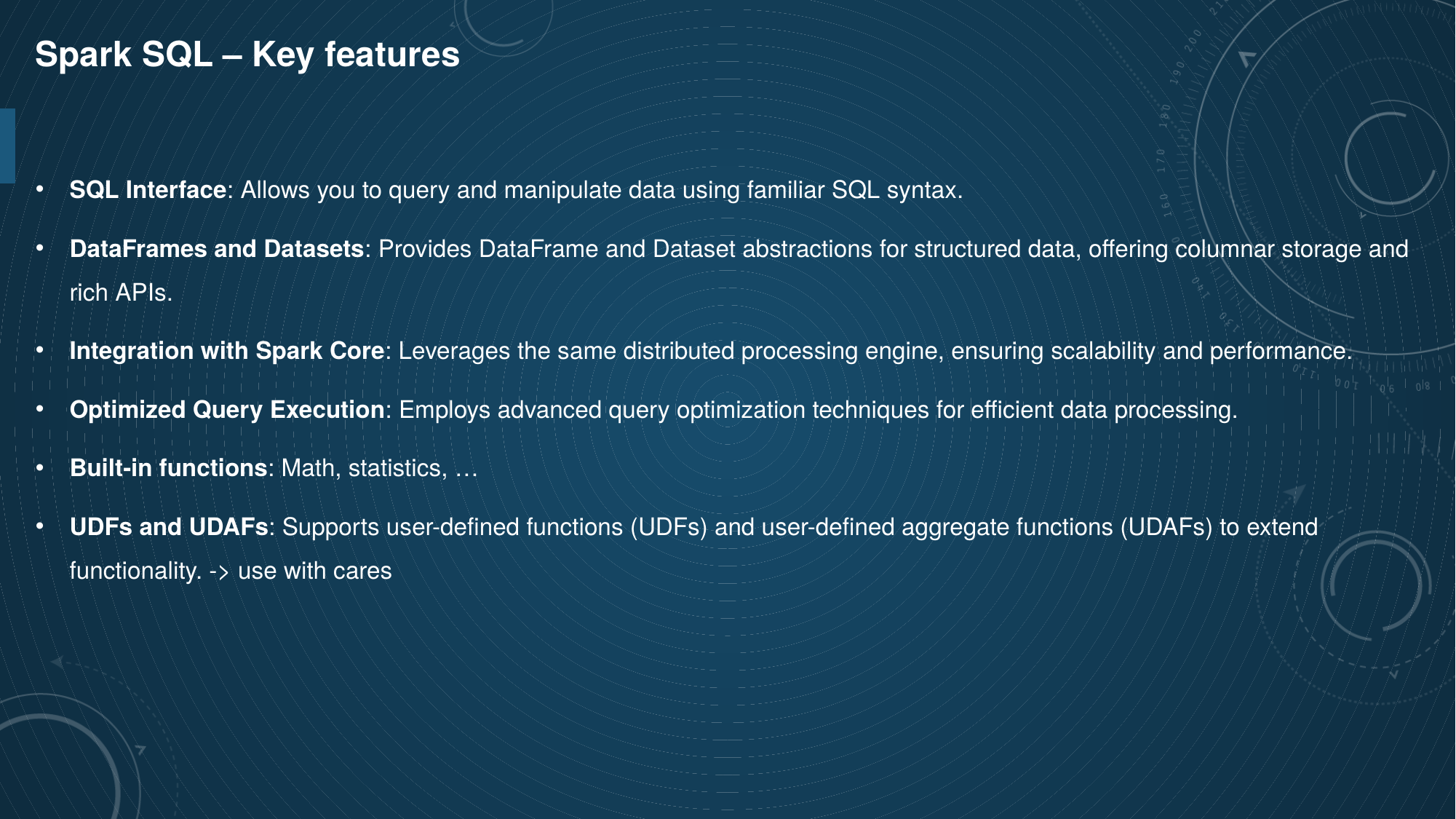

Spark SQL – Key features

SQL Interface: Allows you to query and manipulate data using familiar SQL syntax.
DataFrames and Datasets: Provides DataFrame and Dataset abstractions for structured data, offering columnar storage and rich APIs.
Integration with Spark Core: Leverages the same distributed processing engine, ensuring scalability and performance.
Optimized Query Execution: Employs advanced query optimization techniques for efficient data processing.
Built-in functions: Math, statistics, …
UDFs and UDAFs: Supports user-defined functions (UDFs) and user-defined aggregate functions (UDAFs) to extend functionality. -> use with cares